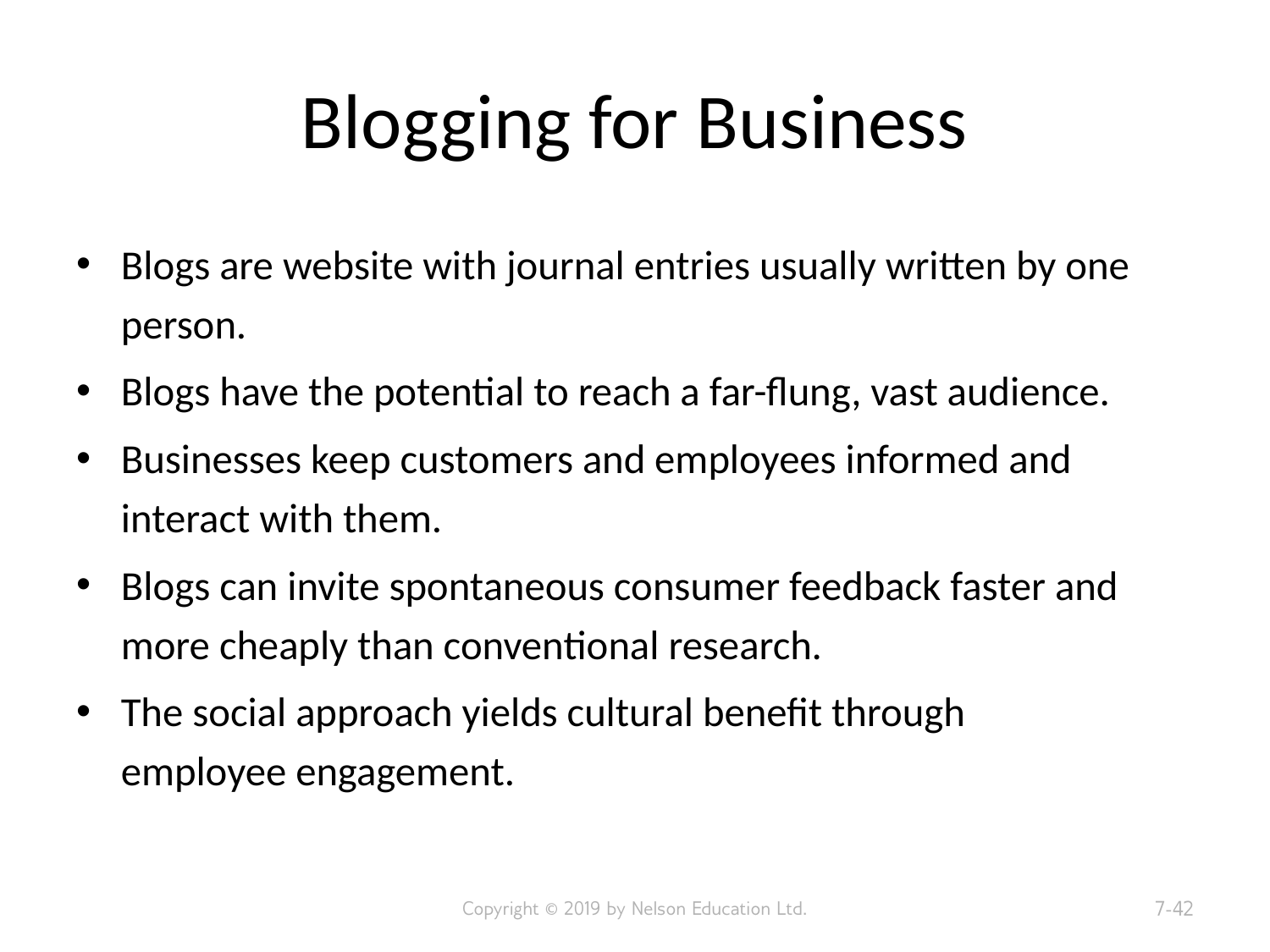

# Blogging for Business
Blogs are website with journal entries usually written by one person.
Blogs have the potential to reach a far-flung, vast audience.
Businesses keep customers and employees informed and interact with them.
Blogs can invite spontaneous consumer feedback faster and more cheaply than conventional research.
The social approach yields cultural benefit through employee engagement.
Copyright © 2019 by Nelson Education Ltd.
7-42